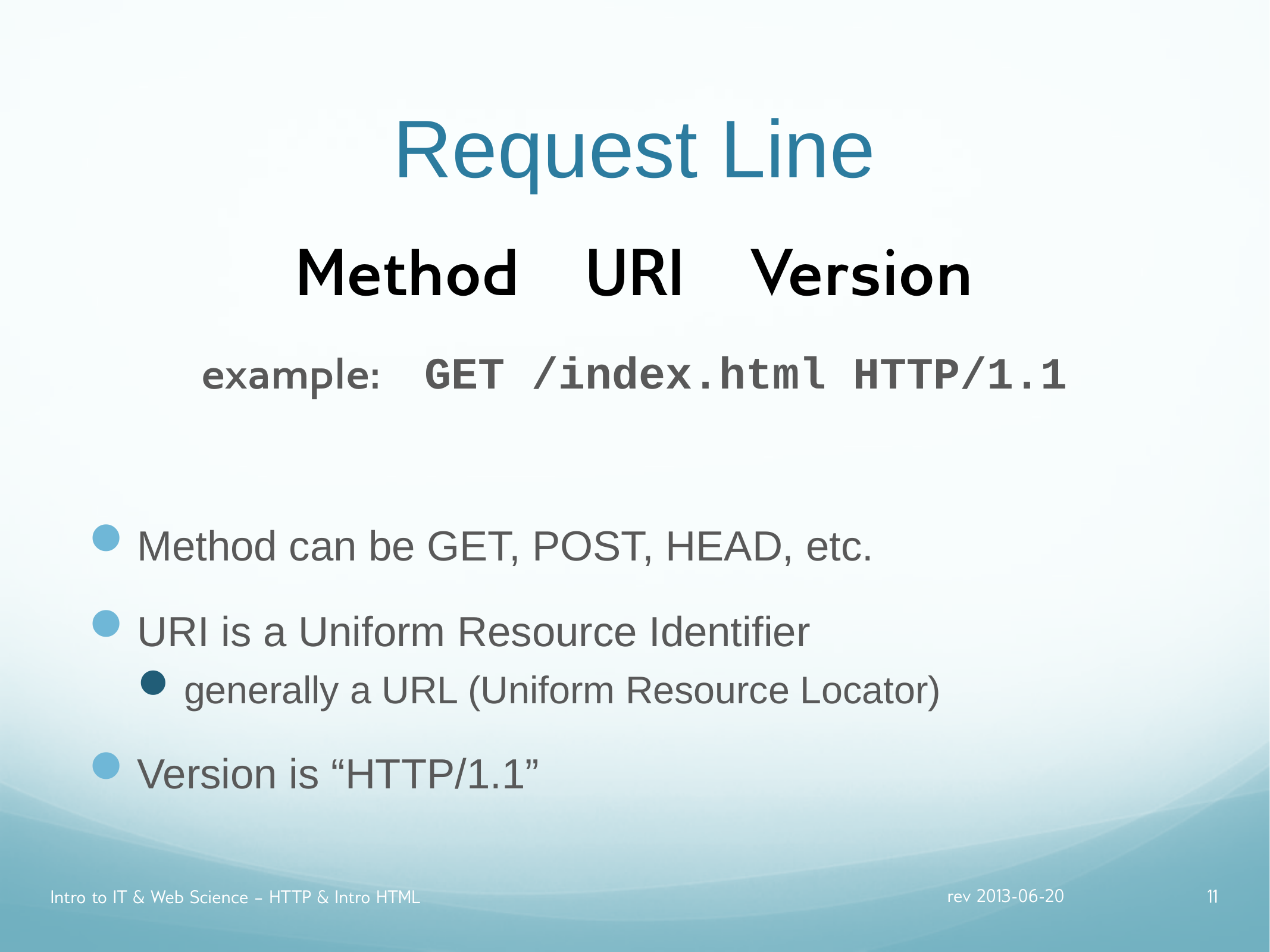

# Request Line
Method   URI   Version
example:   GET /index.html HTTP/1.1

Method can be GET, POST, HEAD, etc.
URI is a Uniform Resource Identifier
generally a URL (Uniform Resource Locator)
Version is “HTTP/1.1”